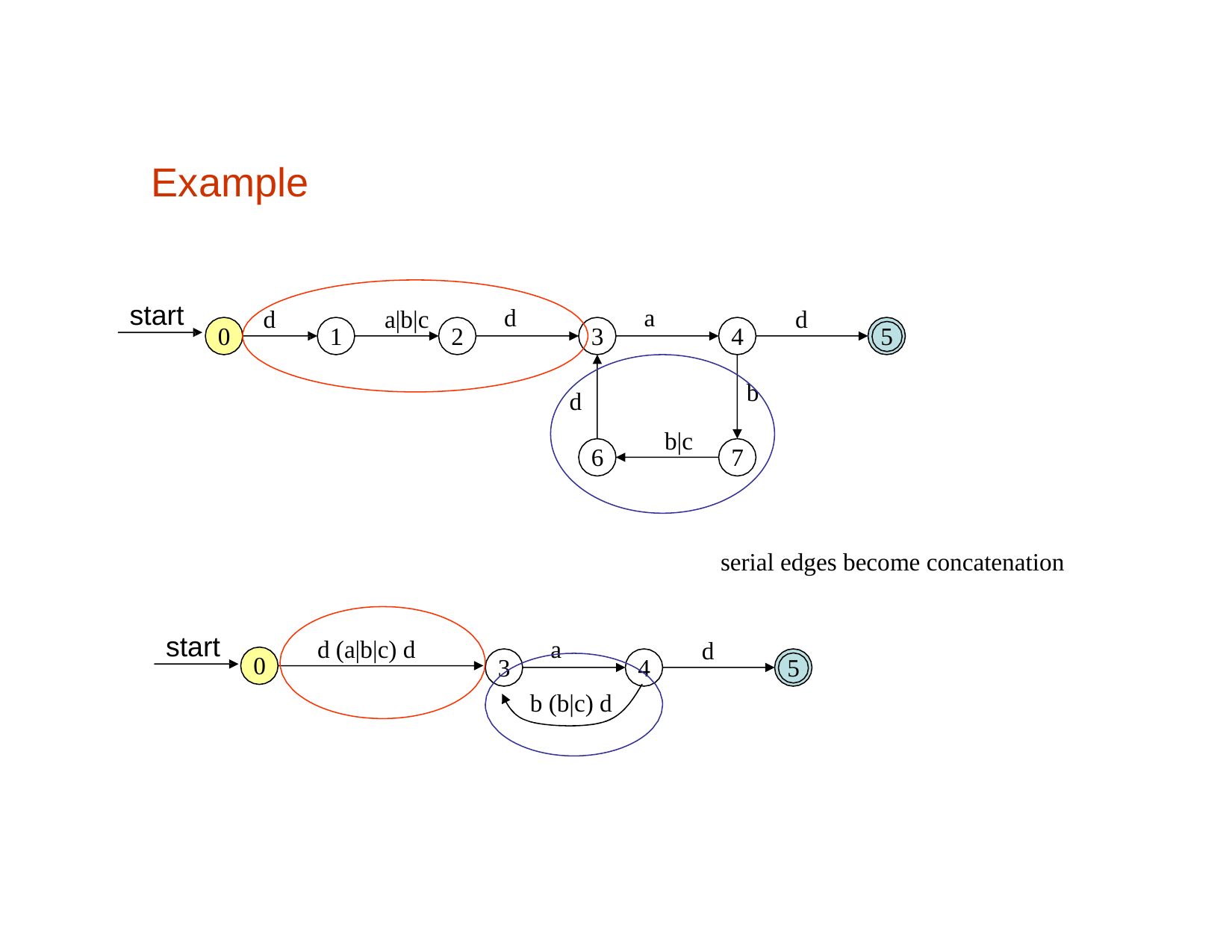

# Example

start
d
a
d
a|b|c
d

0
1
2
3
4
5

b
d
b|c

6
7
serial edges become concatenation

start
d (a|b|c) d
a
d

0

3
4
5

b (b|c) d